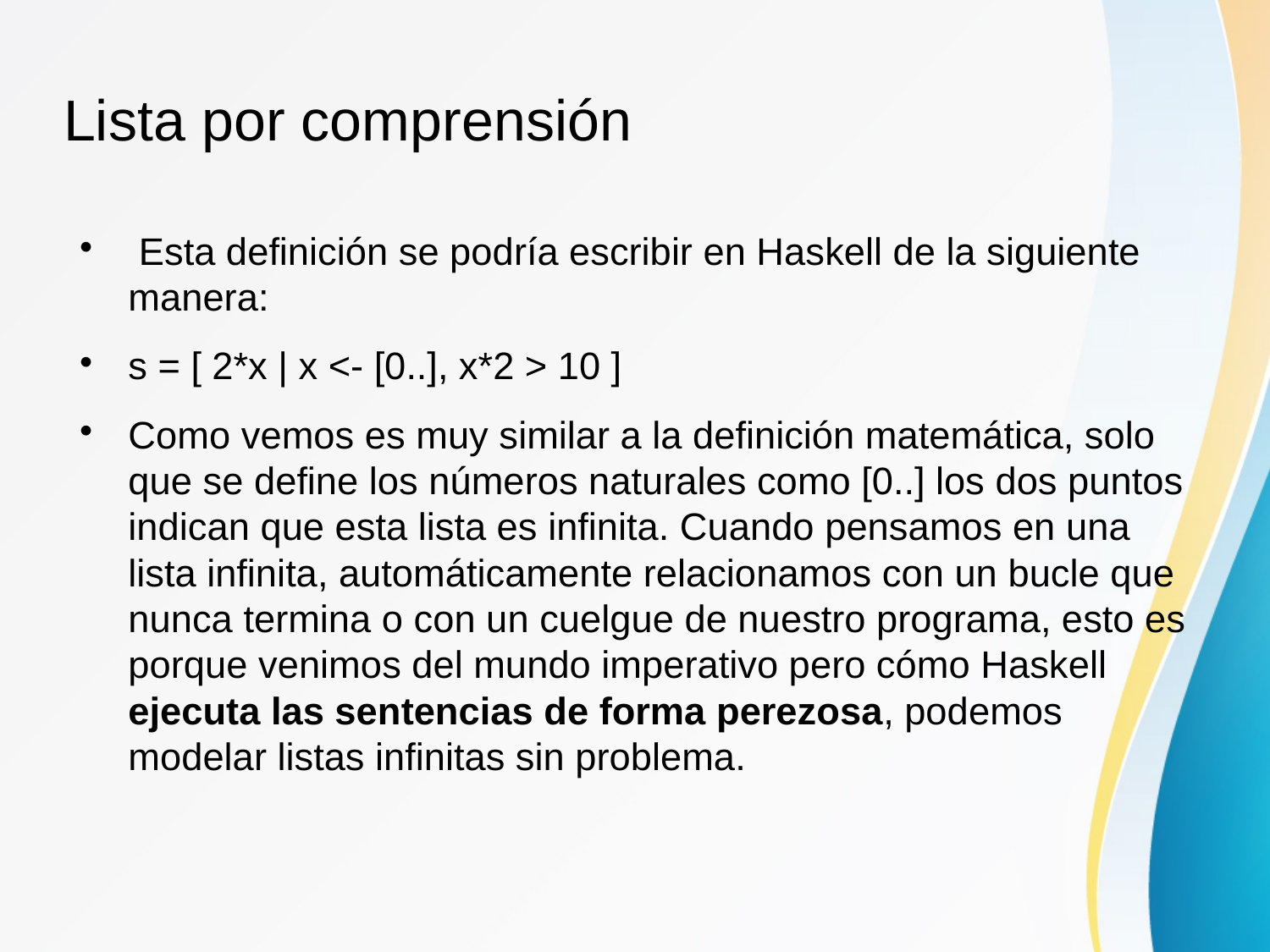

Lista por comprensión
 Esta definición se podría escribir en Haskell de la siguiente manera:
s = [ 2*x | x <- [0..], x*2 > 10 ]
Como vemos es muy similar a la definición matemática, solo que se define los números naturales como [0..] los dos puntos indican que esta lista es infinita. Cuando pensamos en una lista infinita, automáticamente relacionamos con un bucle que nunca termina o con un cuelgue de nuestro programa, esto es porque venimos del mundo imperativo pero cómo Haskell ejecuta las sentencias de forma perezosa, podemos modelar listas infinitas sin problema.